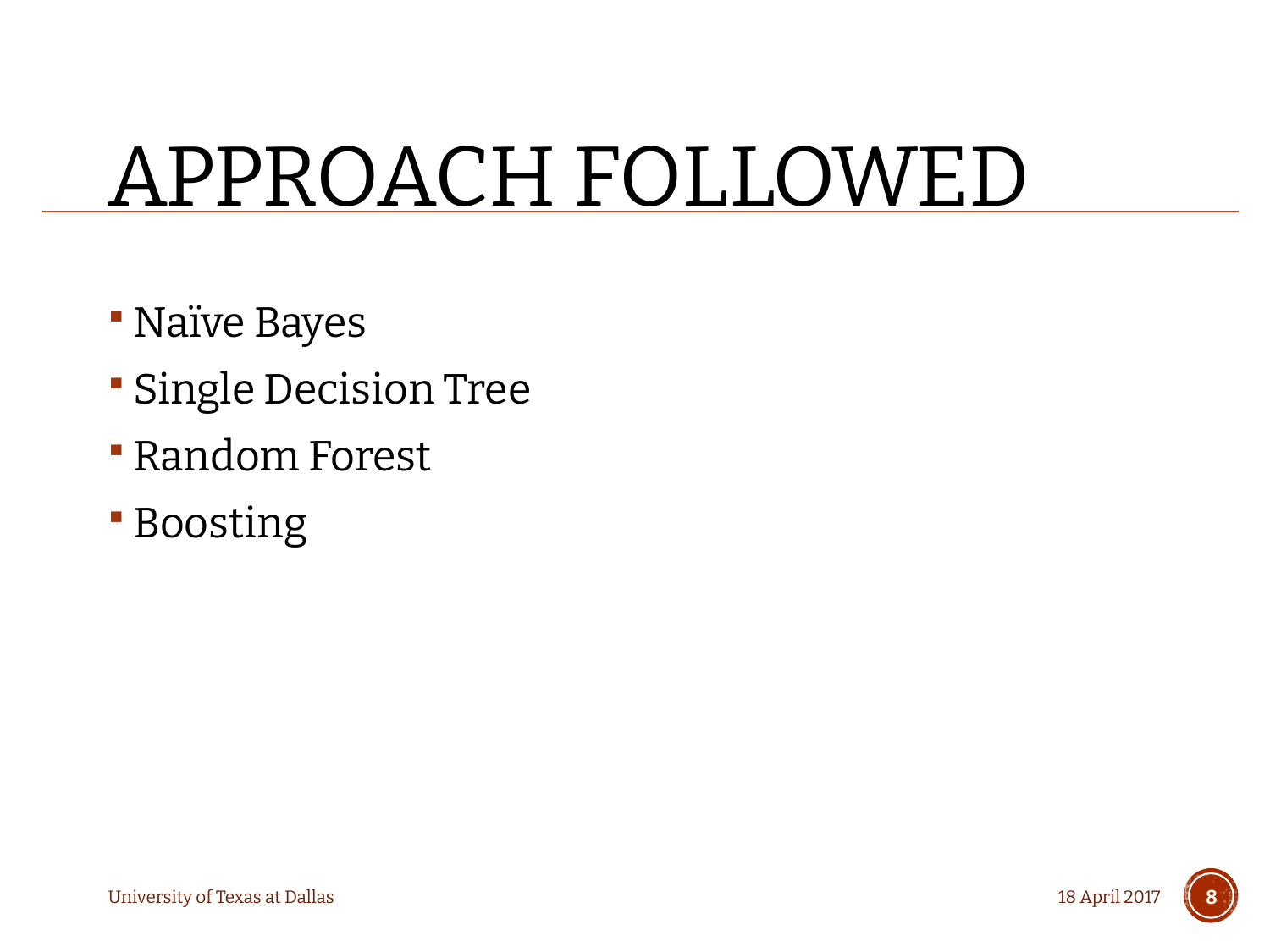

# Approach followed
Naïve Bayes
Single Decision Tree
Random Forest
Boosting
University of Texas at Dallas
18 April 2017
8